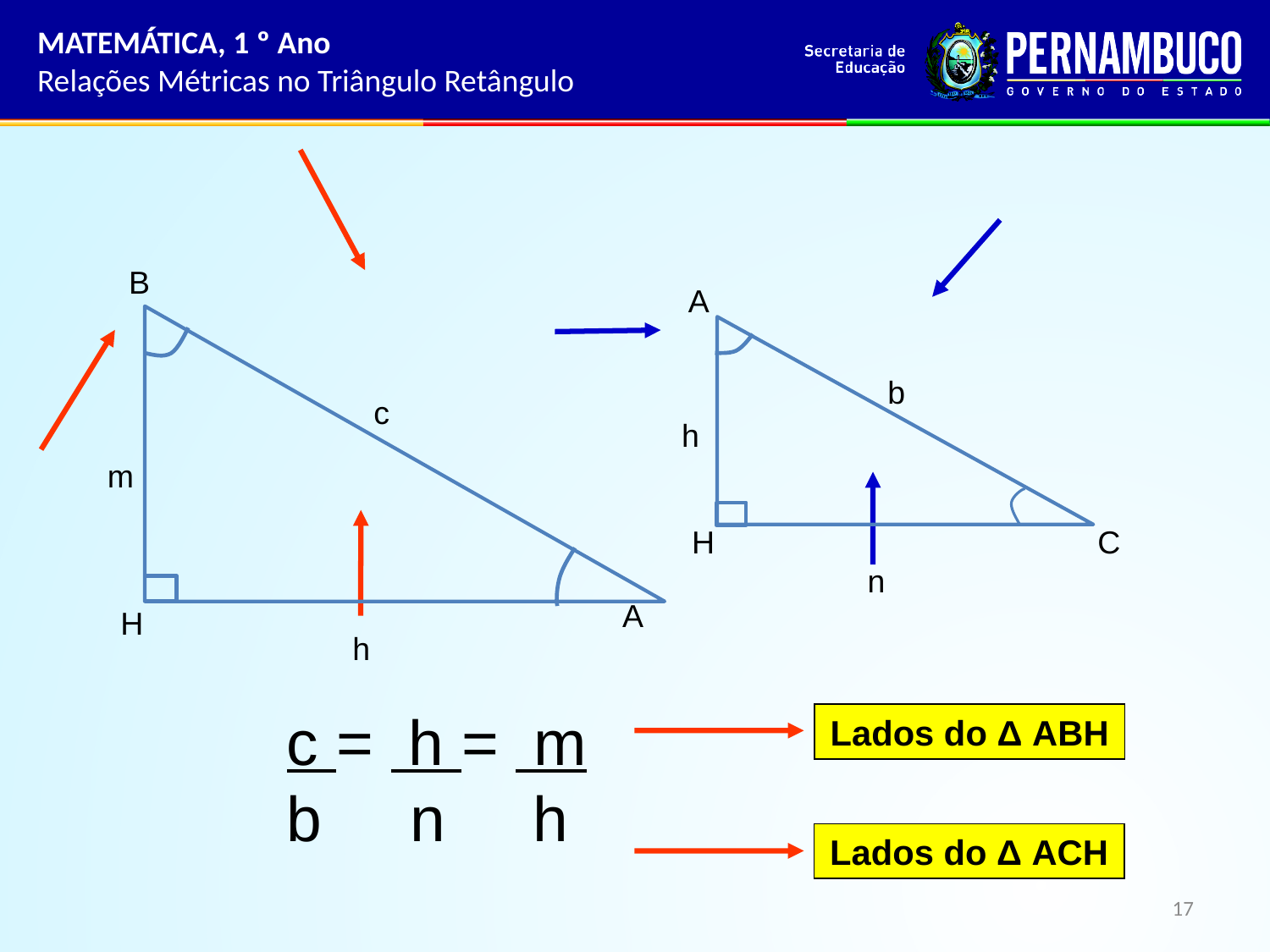

MATEMÁTICA, 1 º Ano
Relações Métricas no Triângulo Retângulo

B
A

b

c
h
m

H
C

n

A
H
h
c =  h =  m
b     n     h
Lados do Δ ABH

Lados do Δ ACH

17